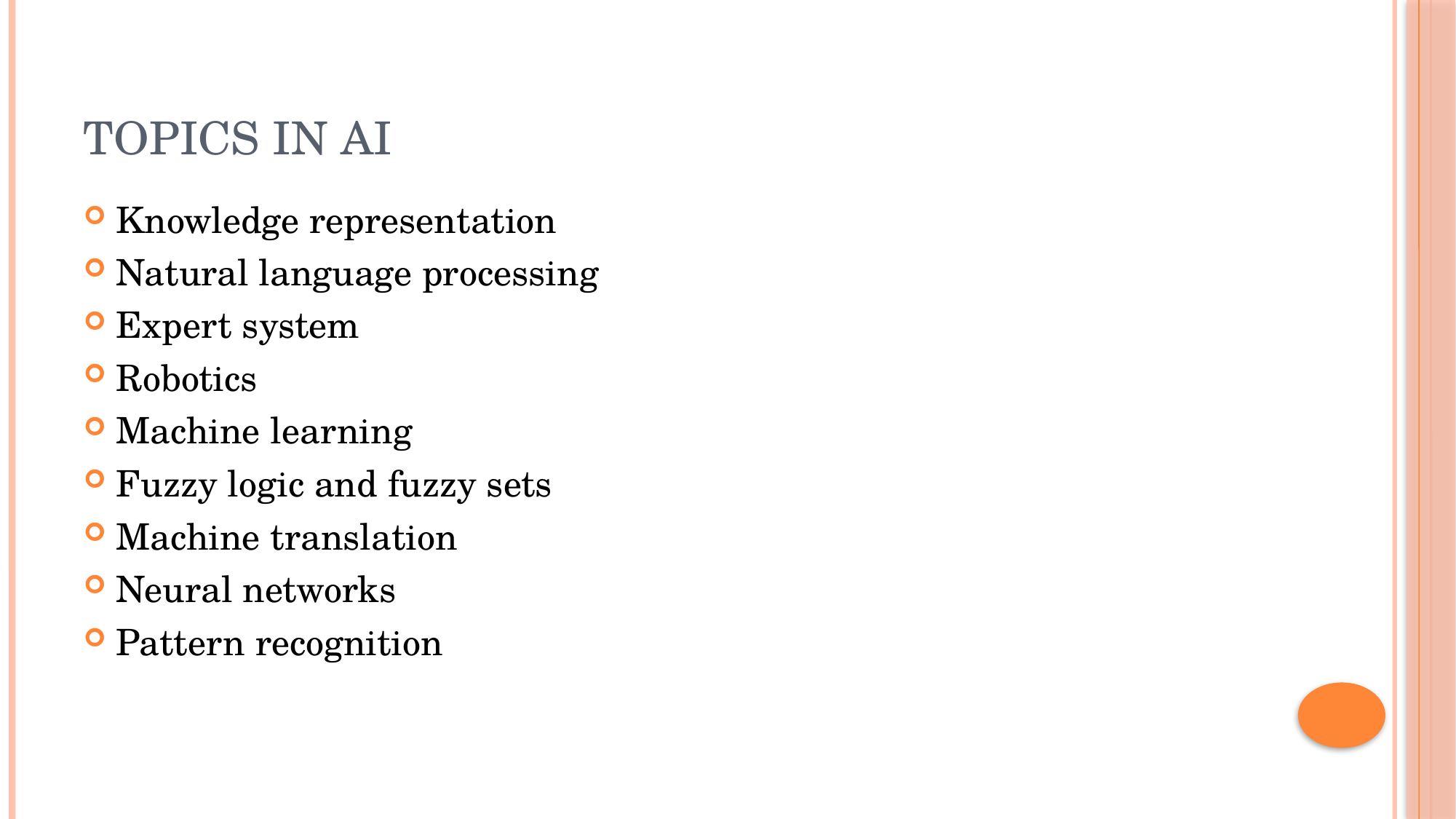

# Topics in AI
Knowledge representation
Natural language processing
Expert system
Robotics
Machine learning
Fuzzy logic and fuzzy sets
Machine translation
Neural networks
Pattern recognition